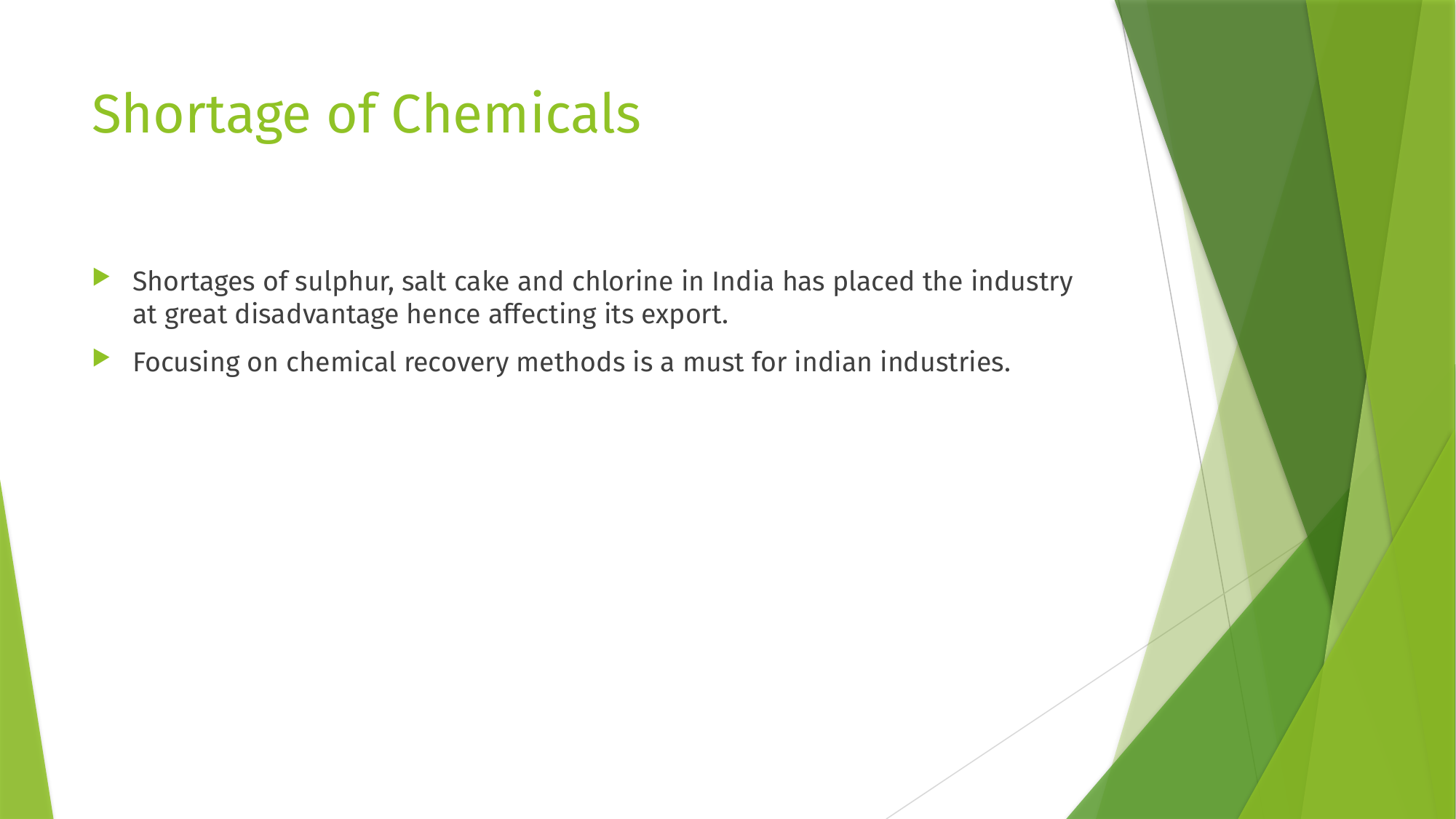

# Shortage of Chemicals
Shortages of sulphur, salt cake and chlorine in India has placed the industry at great disadvantage hence affecting its export.
Focusing on chemical recovery methods is a must for indian industries.